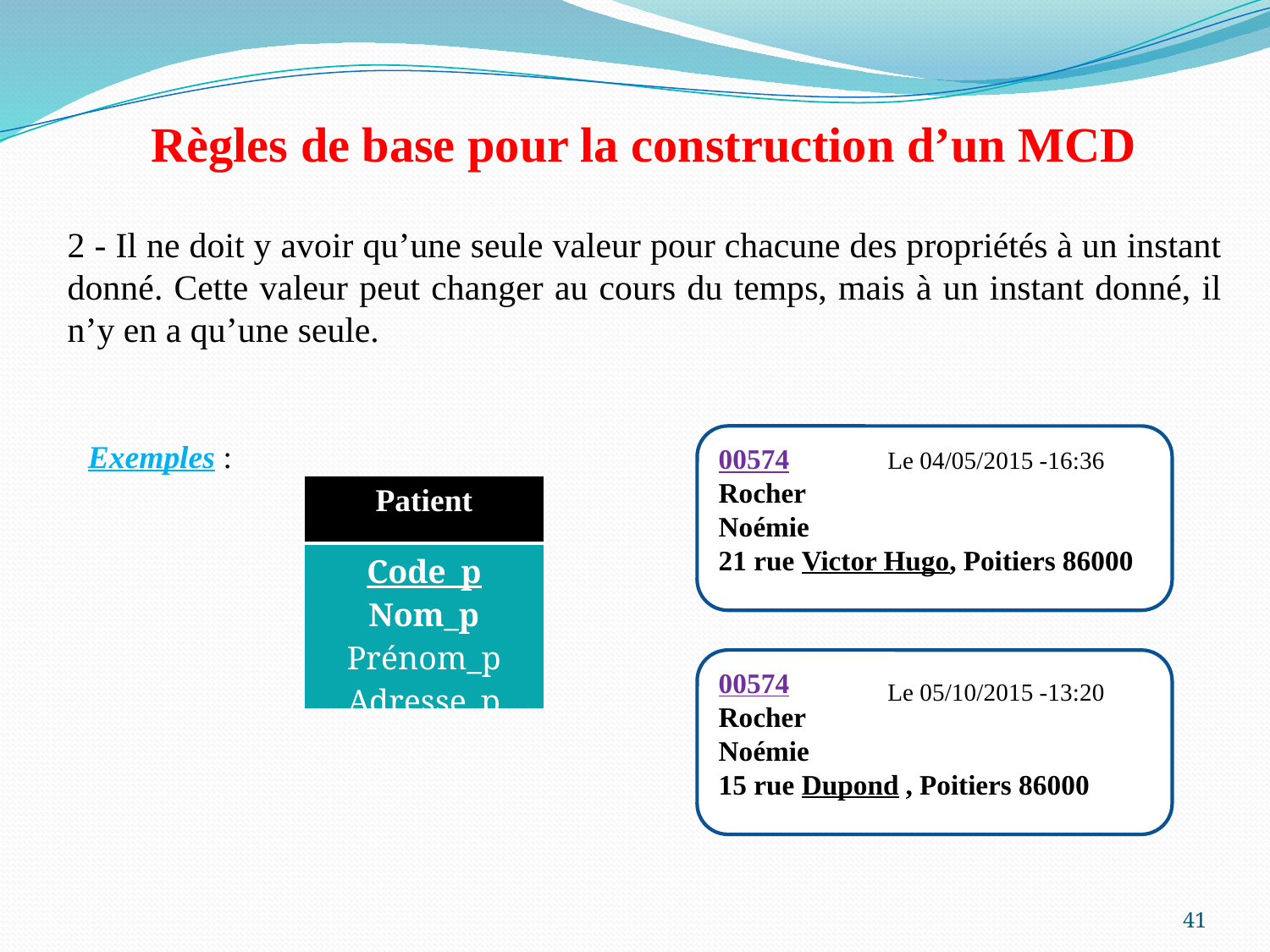

Règles de base pour la construction d’un MCD
2 - Il ne doit y avoir qu’une seule valeur pour chacune des propriétés à un instant donné. Cette valeur peut changer au cours du temps, mais à un instant donné, il n’y en a qu’une seule.
00574
Rocher
Noémie
21 rue Victor Hugo, Poitiers 86000
Exemples :
Le 04/05/2015 -16:36
| Patient |
| --- |
| Code\_p Nom\_p Prénom\_p Adresse\_p |
00574
Rocher
Noémie
15 rue Dupond , Poitiers 86000
Le 05/10/2015 -13:20
41